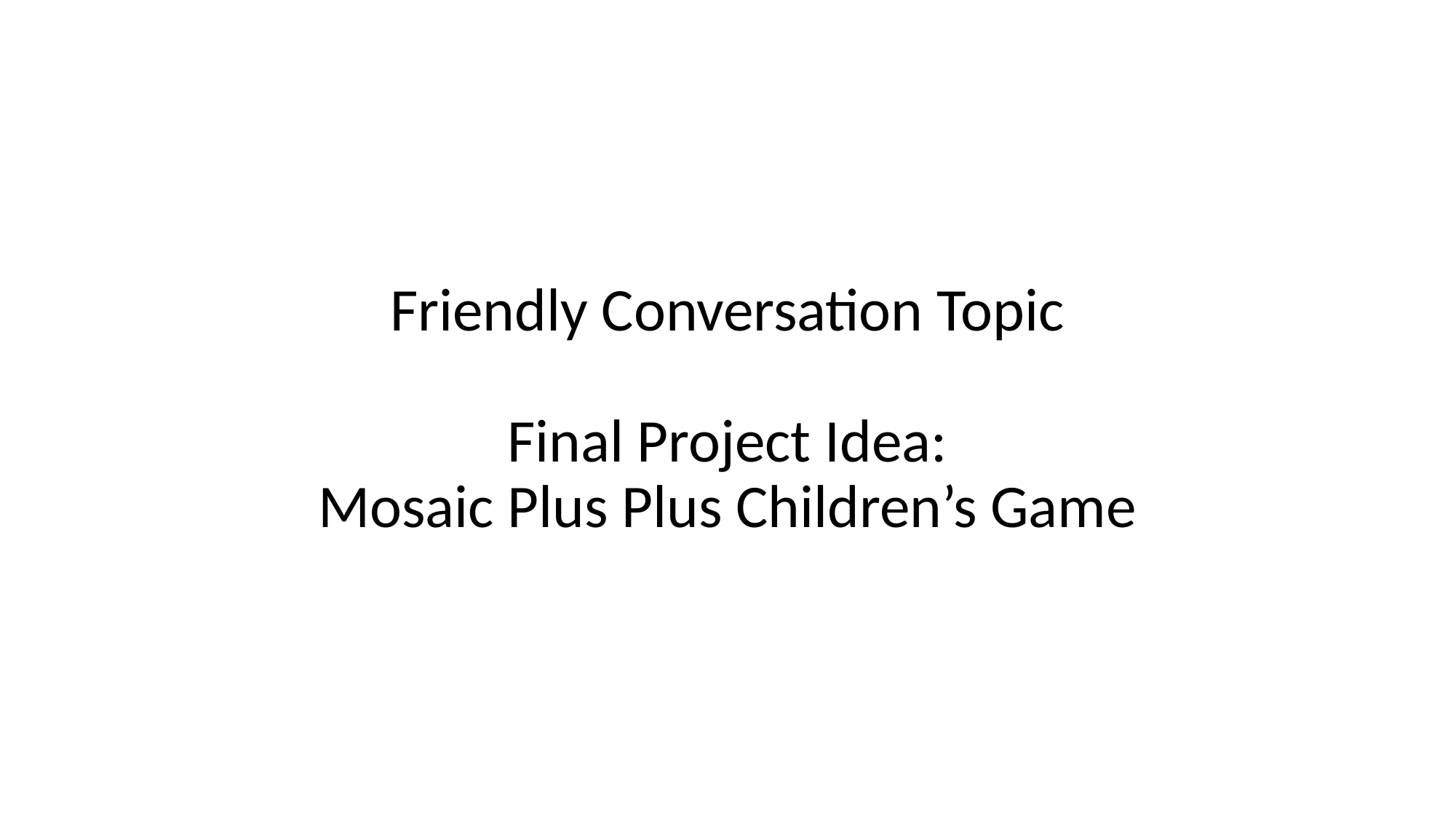

# Friendly Conversation Topic Final Project Idea: Mosaic Plus Plus Children’s Game